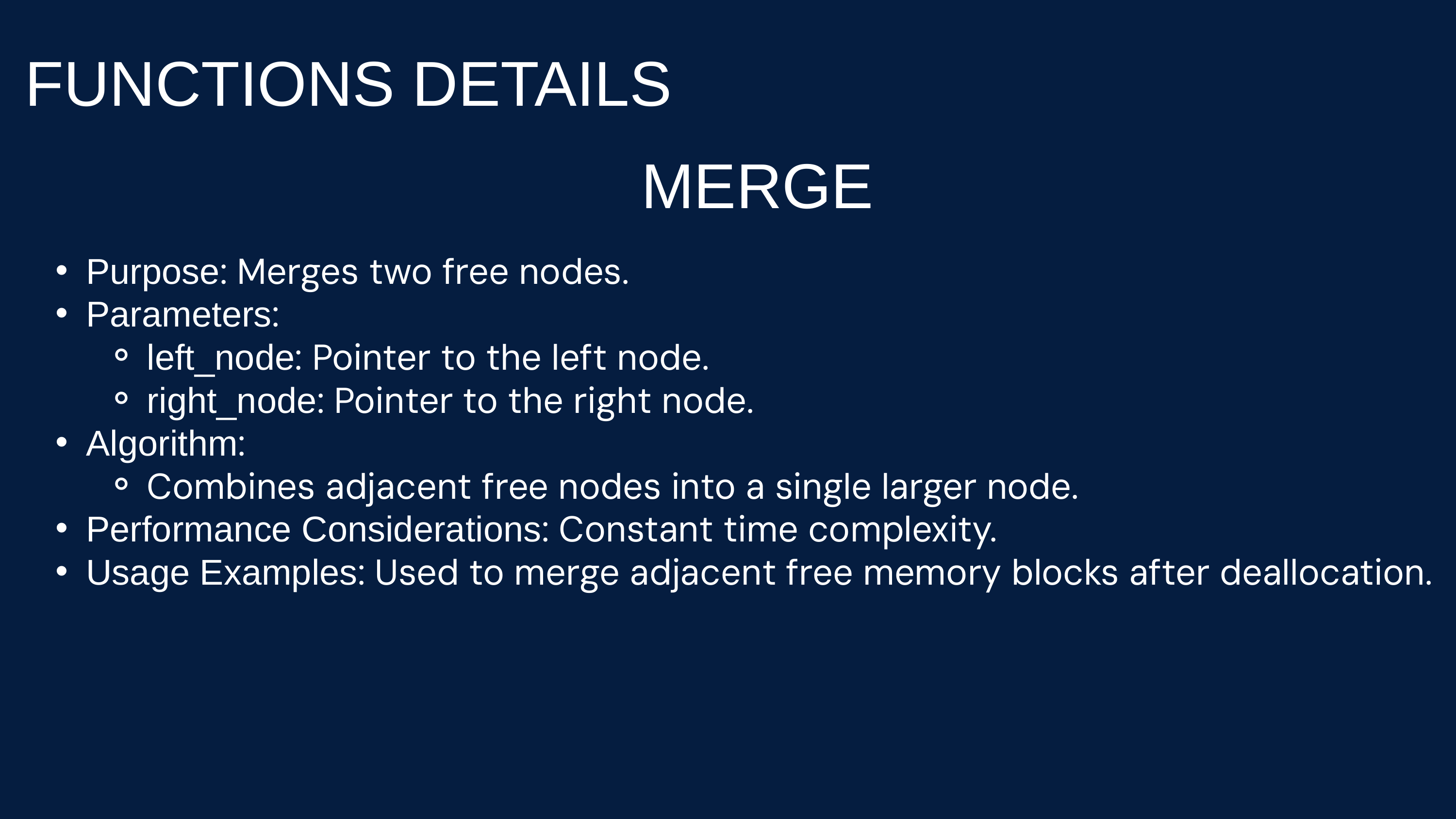

FUNCTIONS DETAILS
MERGE
Purpose: Merges two free nodes.
Parameters:
left_node: Pointer to the left node.
right_node: Pointer to the right node.
Algorithm:
Combines adjacent free nodes into a single larger node.
Performance Considerations: Constant time complexity.
Usage Examples: Used to merge adjacent free memory blocks after deallocation.